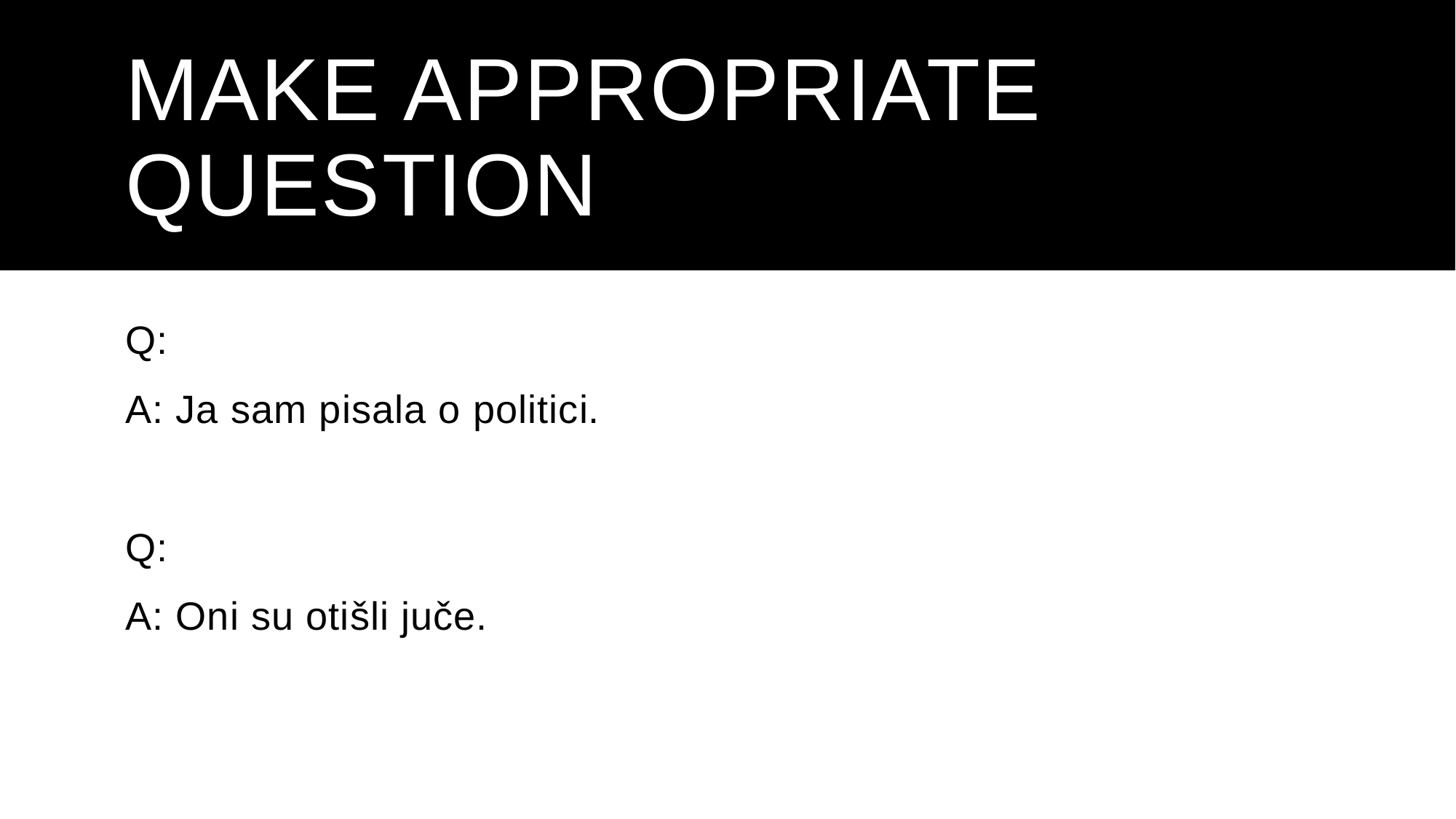

# Make appropriate question
Q:
A: Ja sam pisala o politici.

Q:
A: Oni su otišli juče.